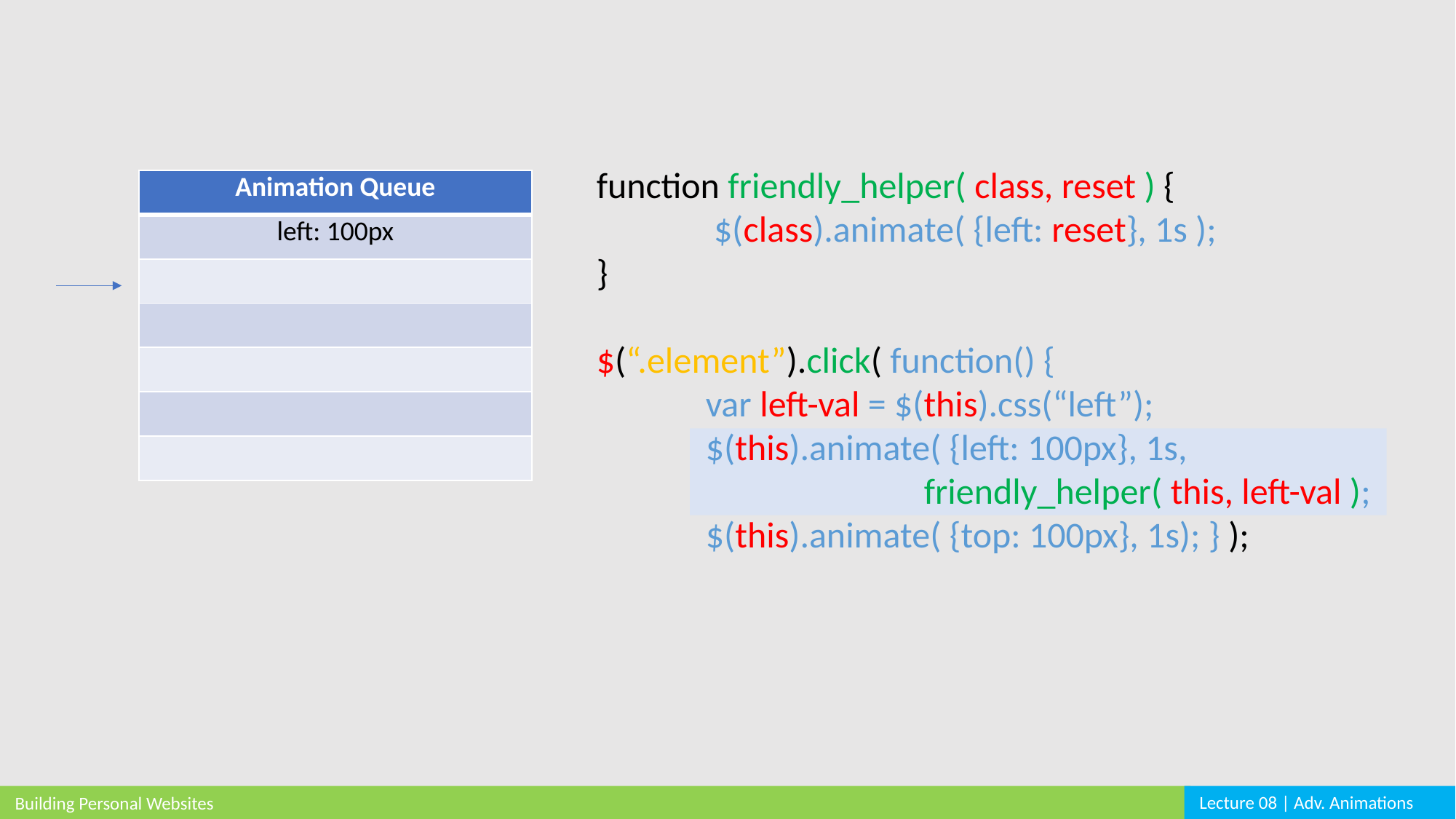

function friendly_helper( class, reset ) {
	 $(class).animate( {left: reset}, 1s );
}

$(“.element”).click( function() {
	var left-val = $(this).css(“left”);
	$(this).animate( {left: 100px}, 1s,
			friendly_helper( this, left-val );
	$(this).animate( {top: 100px}, 1s); } );
| Animation Queue |
| --- |
| left: 100px |
|  |
|  |
|  |
|  |
|  |

Lecture 08 | Adv. Animations

Building Personal Websites